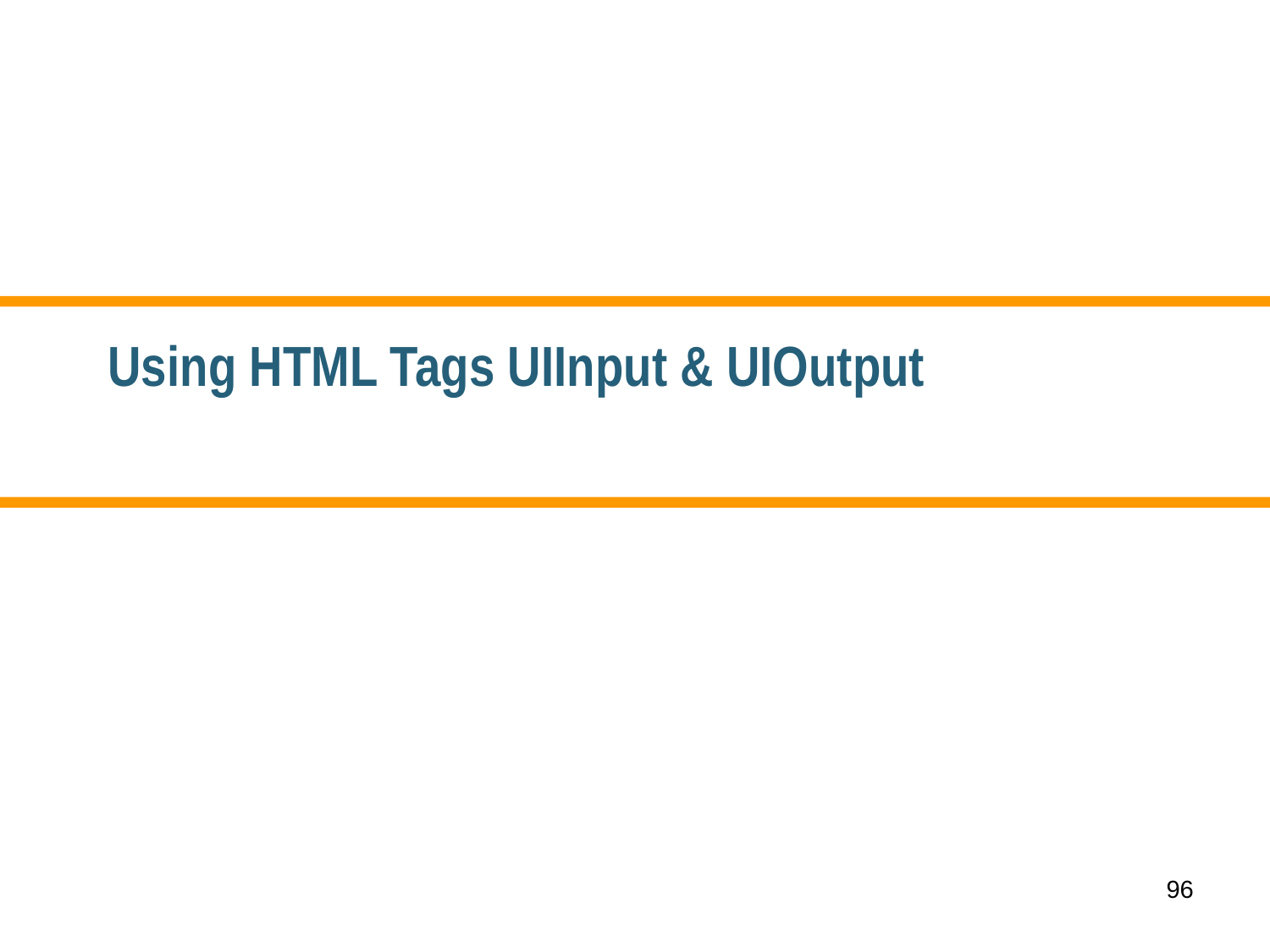

# Using HTML Tags UIInput & UIOutput

96